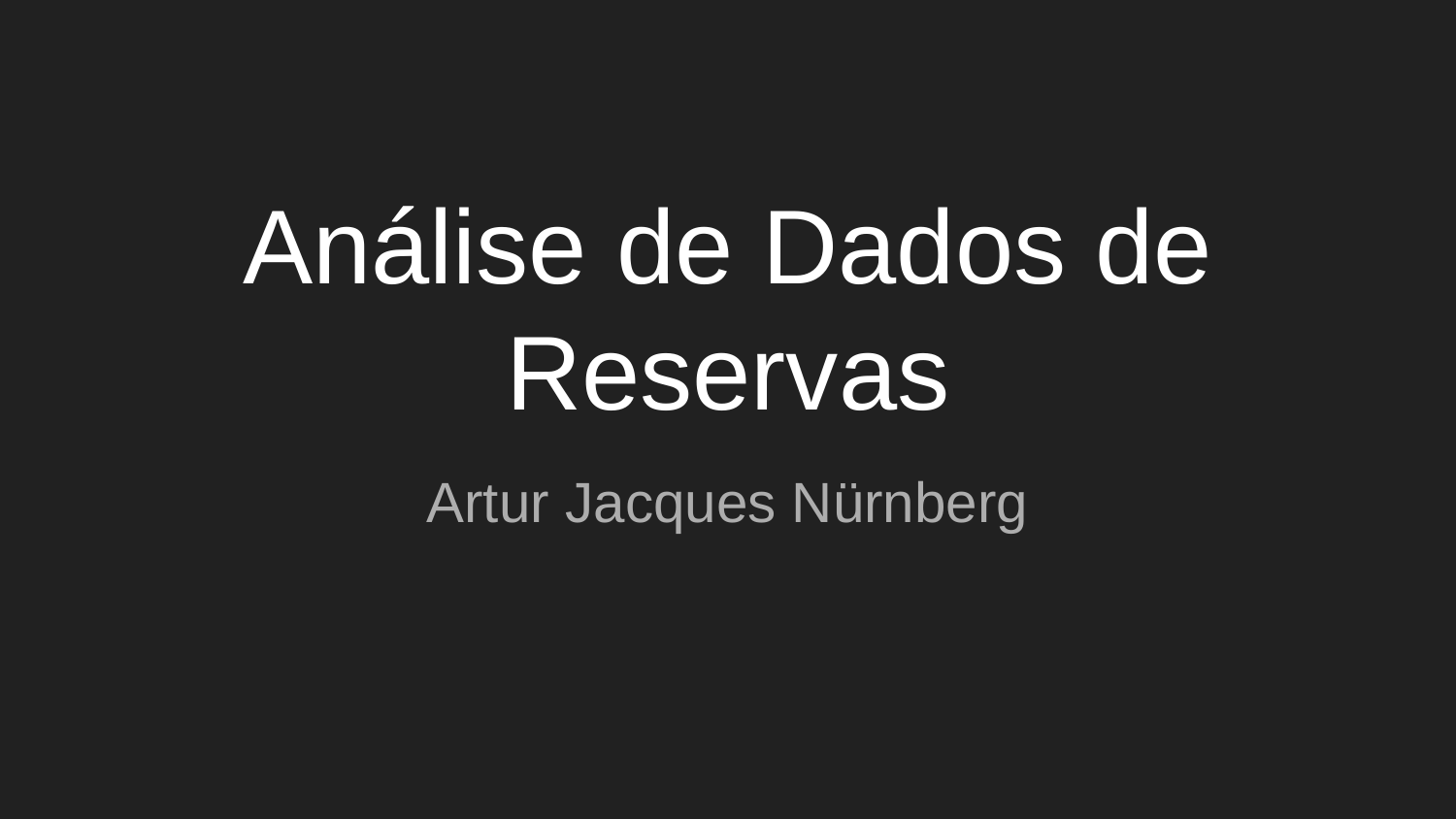

# Análise de Dados de Reservas
Artur Jacques Nürnberg